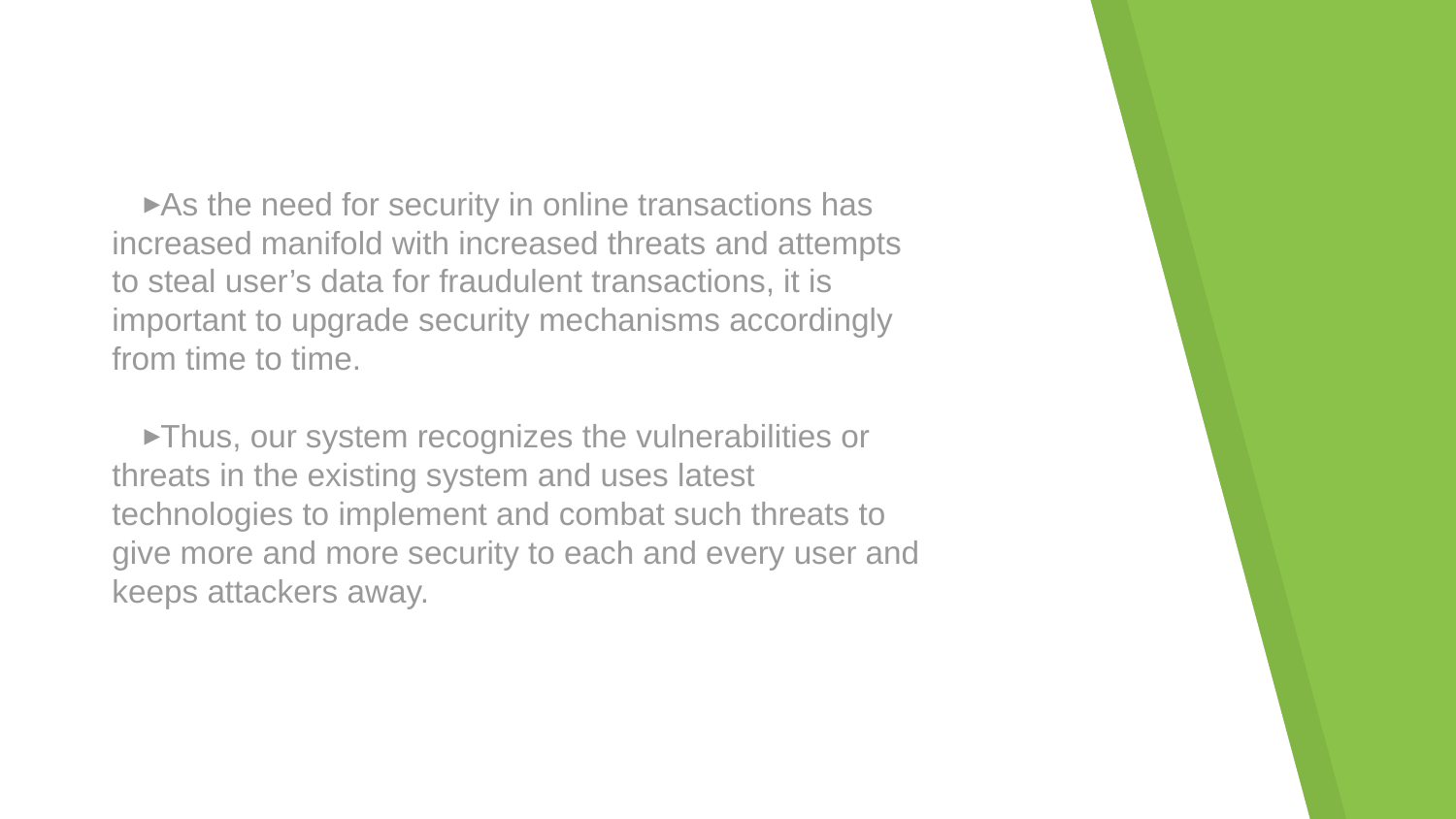

As the need for security in online transactions has increased manifold with increased threats and attempts to steal user’s data for fraudulent transactions, it is important to upgrade security mechanisms accordingly from time to time.

Thus, our system recognizes the vulnerabilities or threats in the existing system and uses latest technologies to implement and combat such threats to give more and more security to each and every user and keeps attackers away.